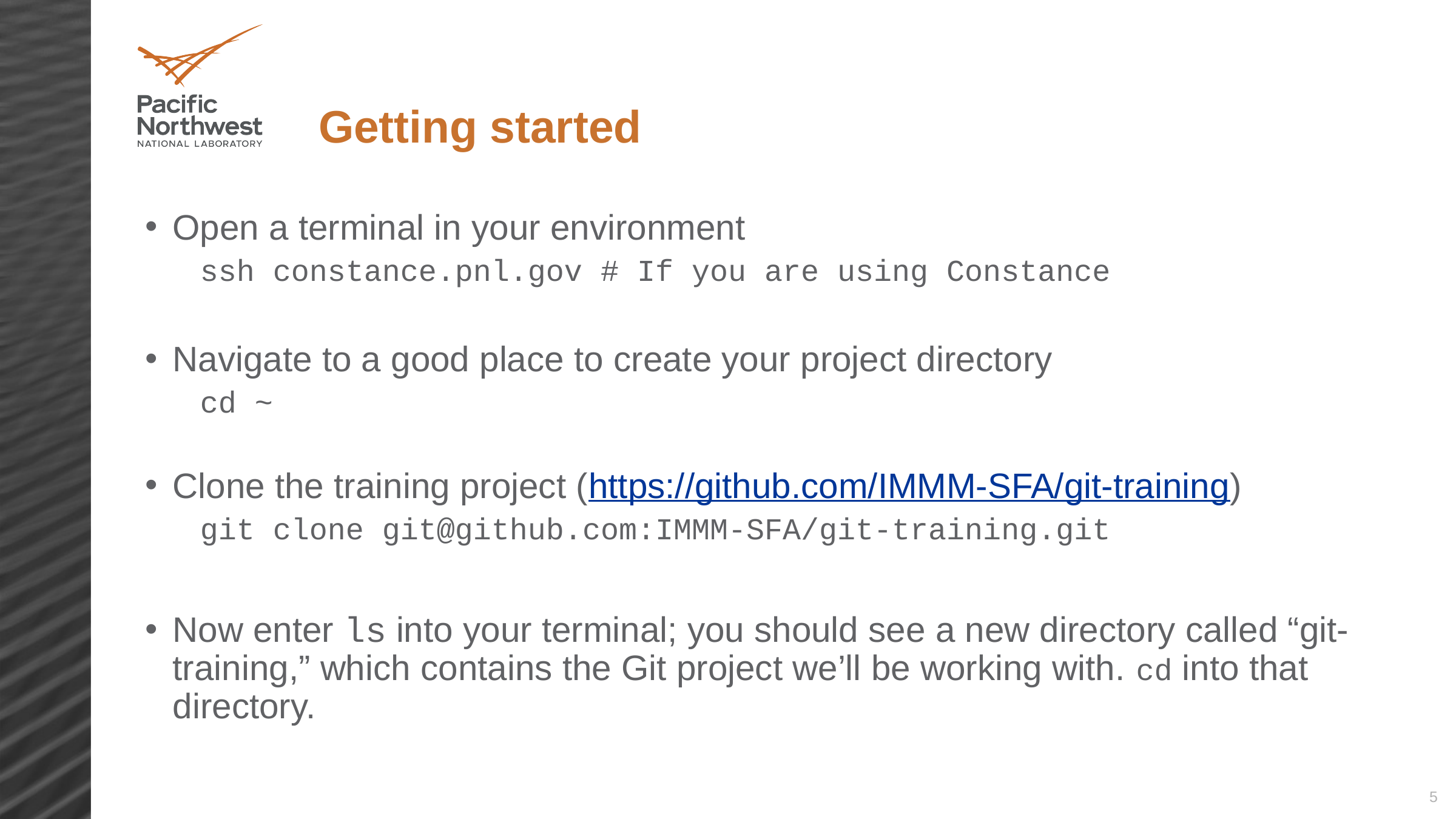

# Getting started
Open a terminal in your environment
ssh constance.pnl.gov # If you are using Constance
Navigate to a good place to create your project directory
cd ~
Clone the training project (https://github.com/IMMM-SFA/git-training)
git clone git@github.com:IMMM-SFA/git-training.git

Now enter ls into your terminal; you should see a new directory called “git-training,” which contains the Git project we’ll be working with. cd into that directory.
5